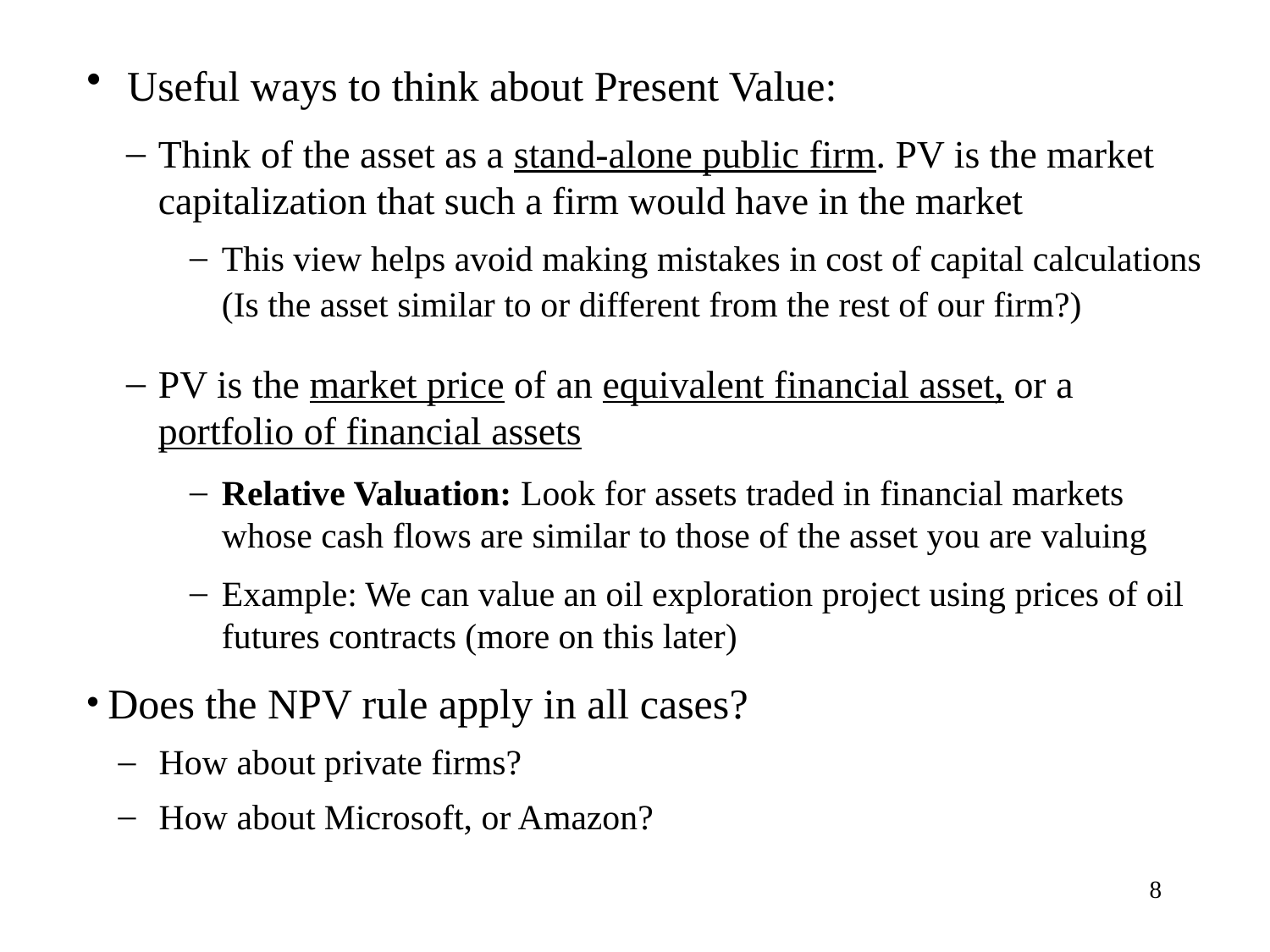

Useful ways to think about Present Value:
Think of the asset as a stand-alone public firm. PV is the market capitalization that such a firm would have in the market
This view helps avoid making mistakes in cost of capital calculations (Is the asset similar to or different from the rest of our firm?)
PV is the market price of an equivalent financial asset, or a portfolio of financial assets
Relative Valuation: Look for assets traded in financial markets whose cash flows are similar to those of the asset you are valuing
Example: We can value an oil exploration project using prices of oil futures contracts (more on this later)
 Does the NPV rule apply in all cases?
 How about private firms?
 How about Microsoft, or Amazon?
8